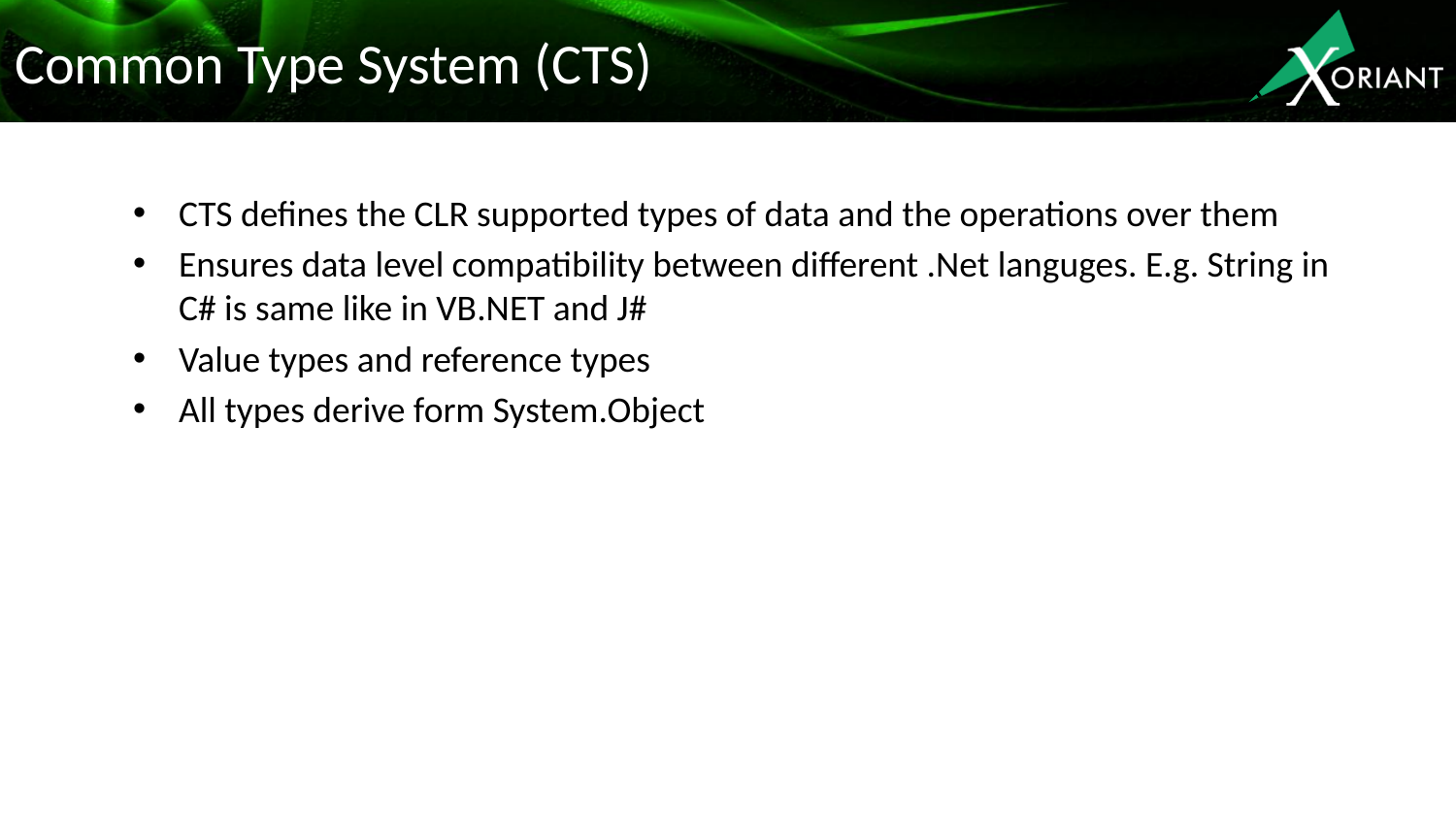

# Common Type System (CTS)
CTS defines the CLR supported types of data and the operations over them
Ensures data level compatibility between different .Net languges. E.g. String in C# is same like in VB.NET and J#
Value types and reference types
All types derive form System.Object